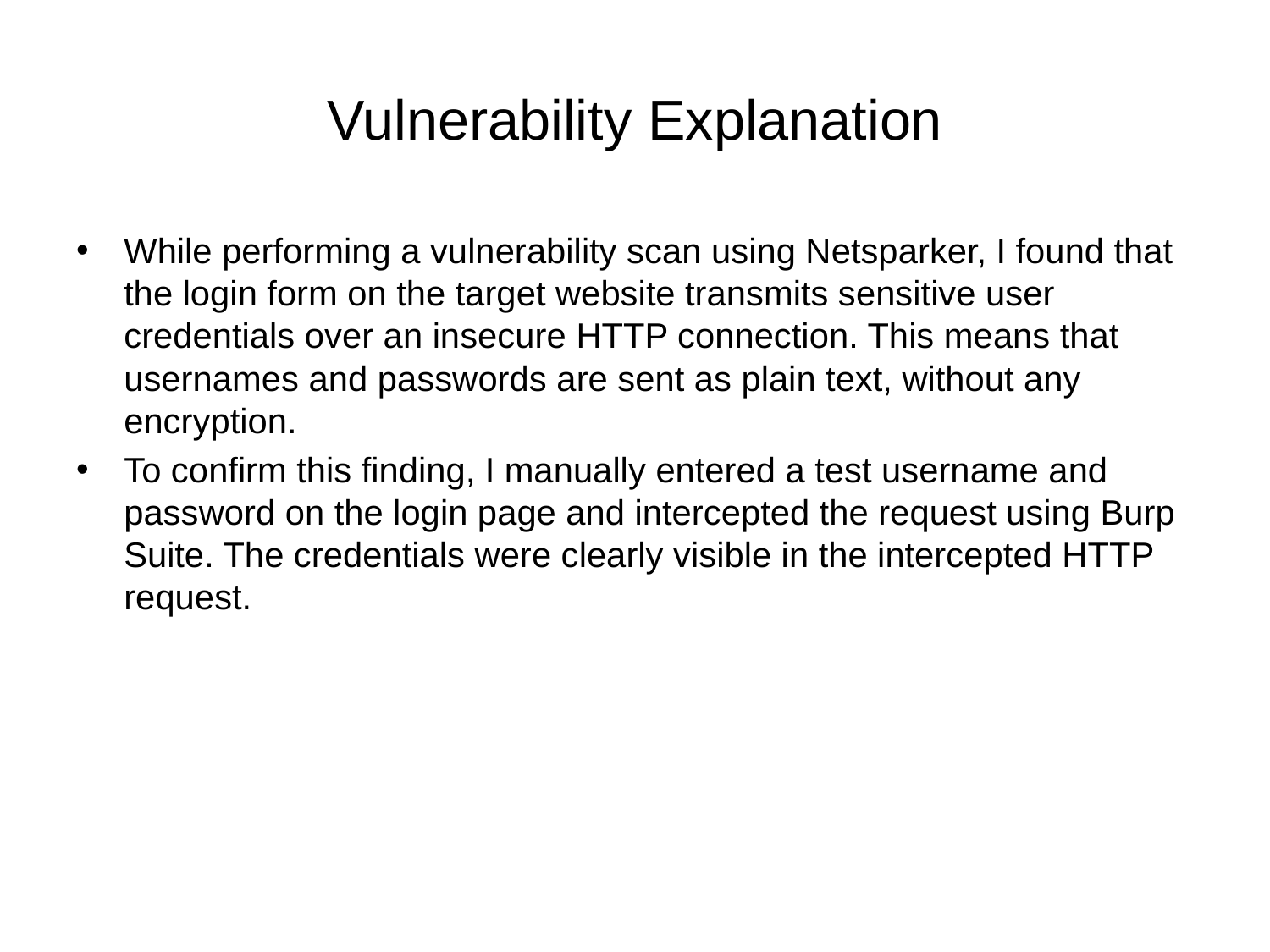

# Vulnerability Explanation
While performing a vulnerability scan using Netsparker, I found that the login form on the target website transmits sensitive user credentials over an insecure HTTP connection. This means that usernames and passwords are sent as plain text, without any encryption.
To confirm this finding, I manually entered a test username and password on the login page and intercepted the request using Burp Suite. The credentials were clearly visible in the intercepted HTTP request.